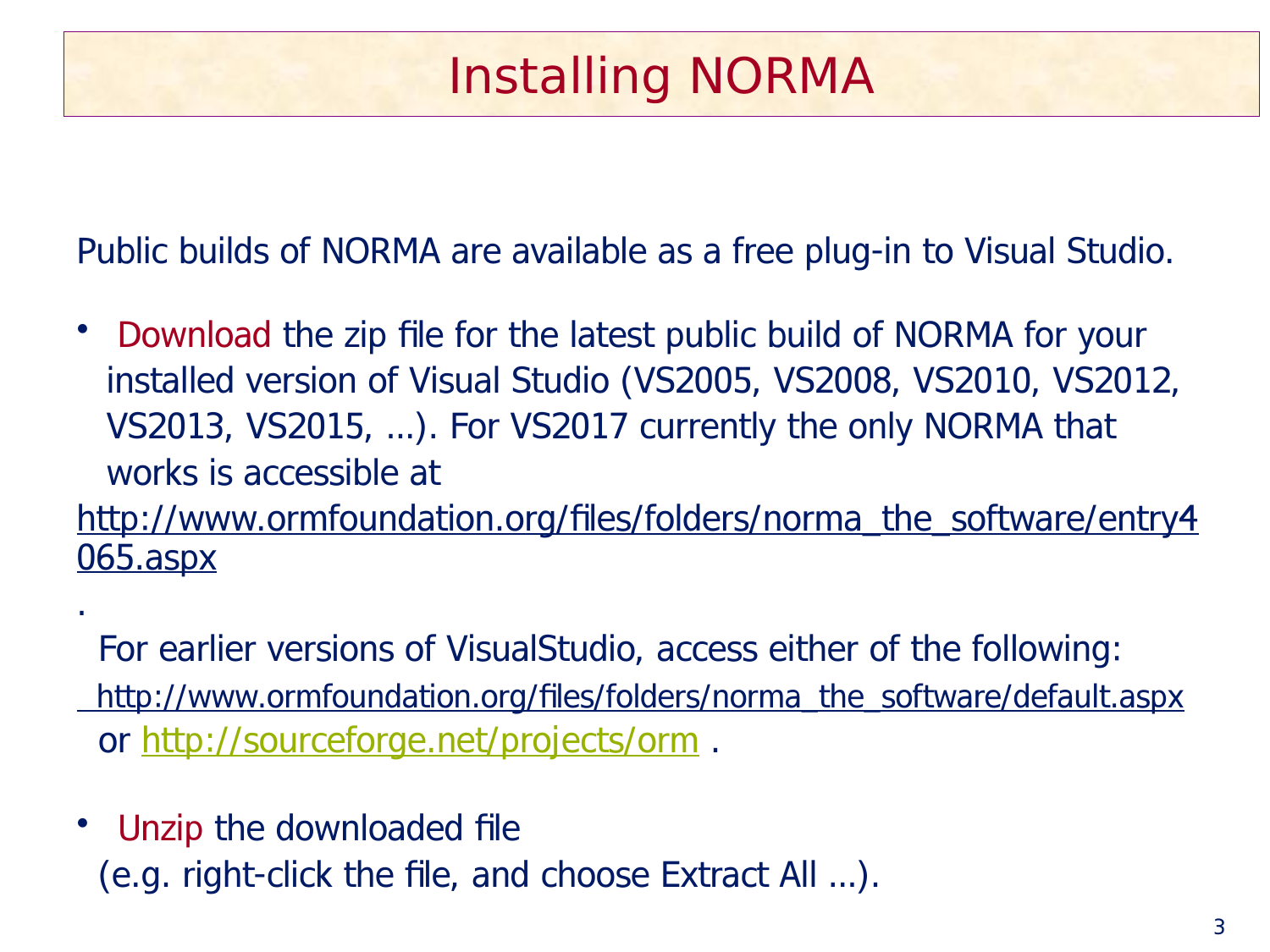

# Installing NORMA
Public builds of NORMA are available as a free plug-in to Visual Studio.

 Download the zip file for the latest public build of NORMA for your installed version of Visual Studio (VS2005, VS2008, VS2010, VS2012,  VS2013, VS2015, …). For VS2017 currently the only NORMA that works is accessible at
http://www.ormfoundation.org/files/folders/norma_the_software/entry4065.aspx.
  For earlier versions of VisualStudio, access either of the following:
  http://www.ormfoundation.org/files/folders/norma_the_software/default.aspx
  or http://sourceforge.net/projects/orm .

 Unzip the downloaded file
  (e.g. right-click the file, and choose Extract All …).
3